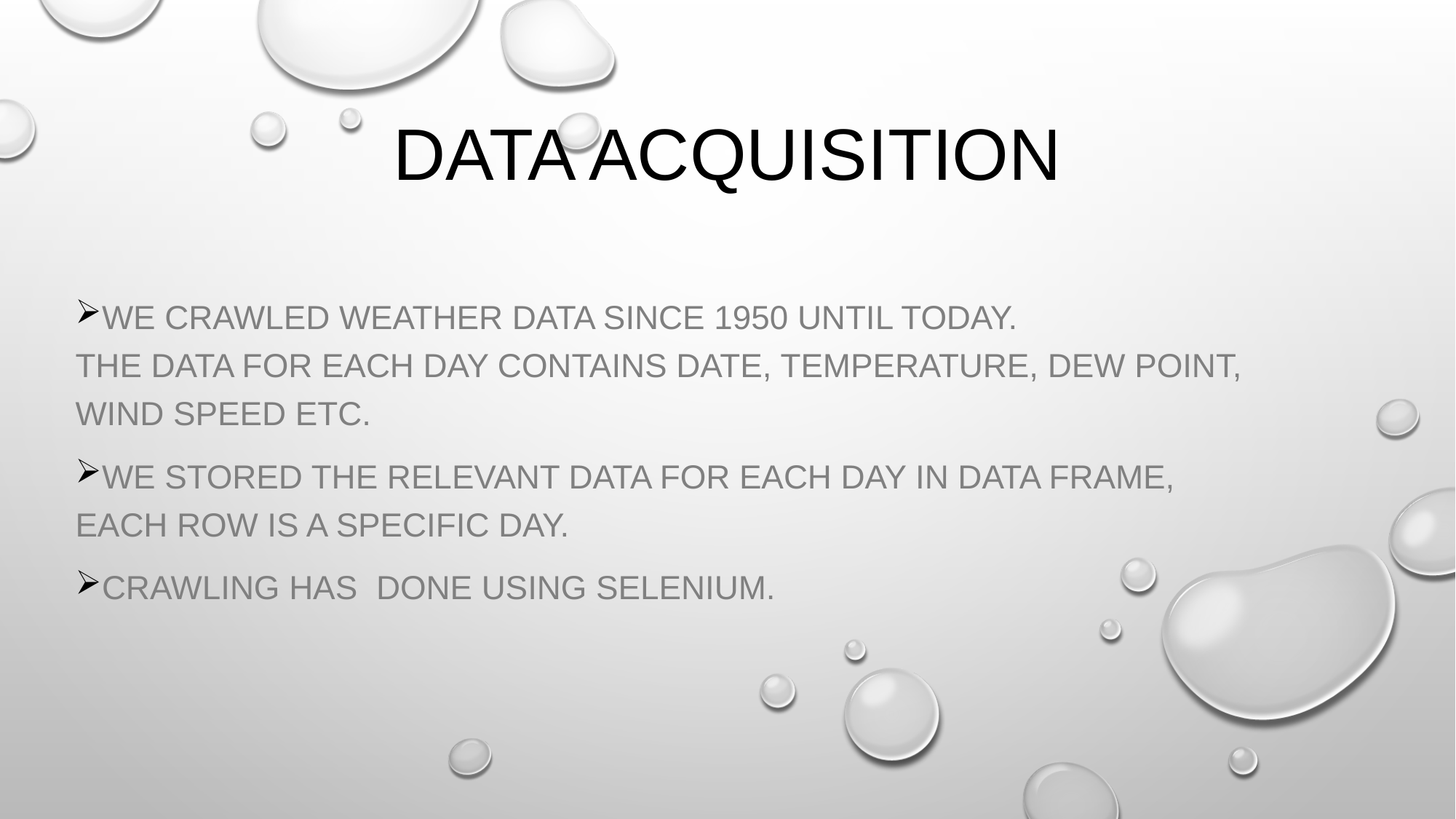

Data acquisition
We crawled weather data since 1950 until today.
The data for each day contains date, temperature, dew point, wind speed etc.
we Stored THE relevant data FOR Each day in data frame,
Each row is a specific day.
crawling has  done using selenium.